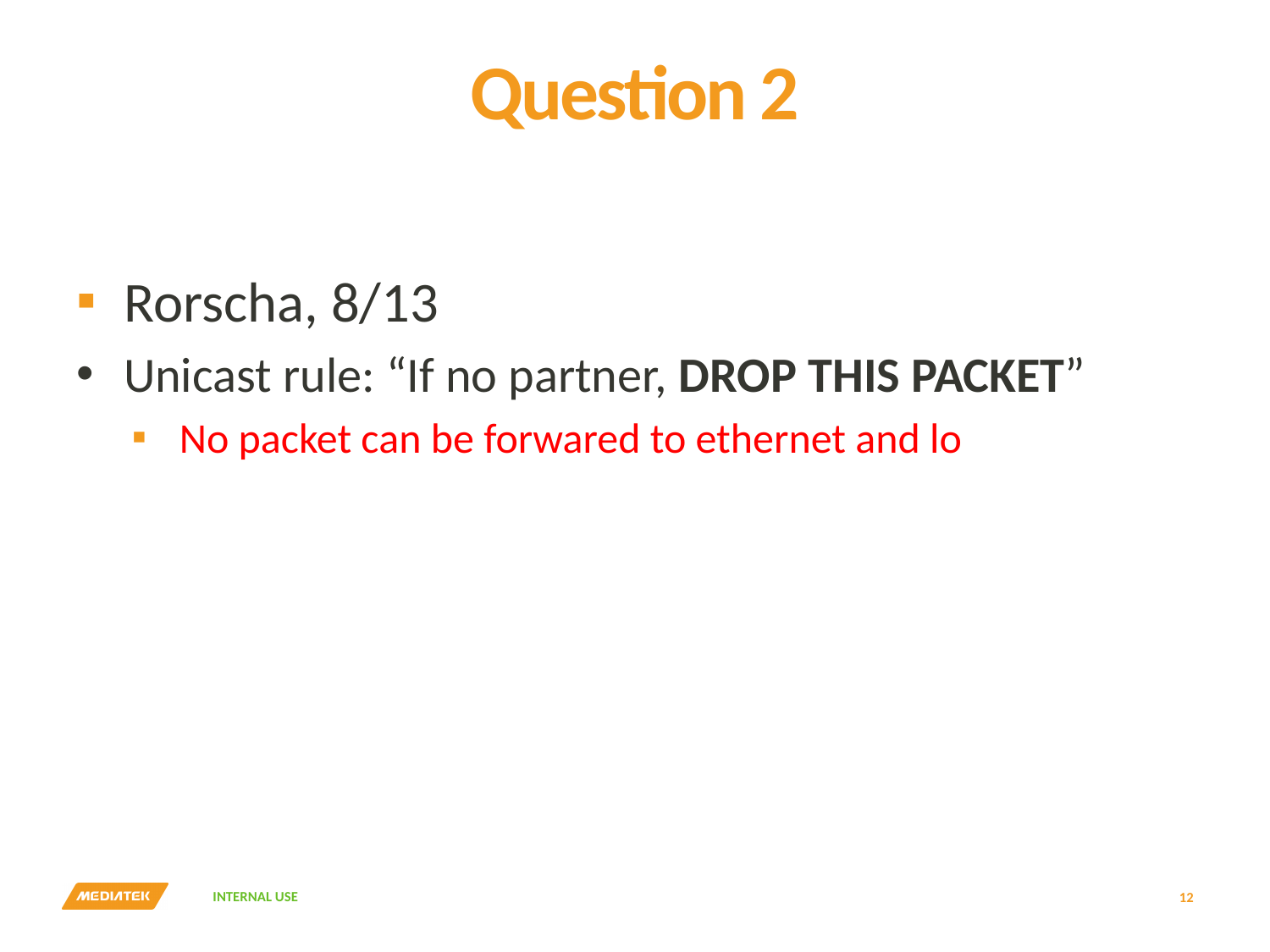

# Question 2
Rorscha, 8/13
Unicast rule: “If no partner, DROP THIS PACKET”
No packet can be forwared to ethernet and lo
12